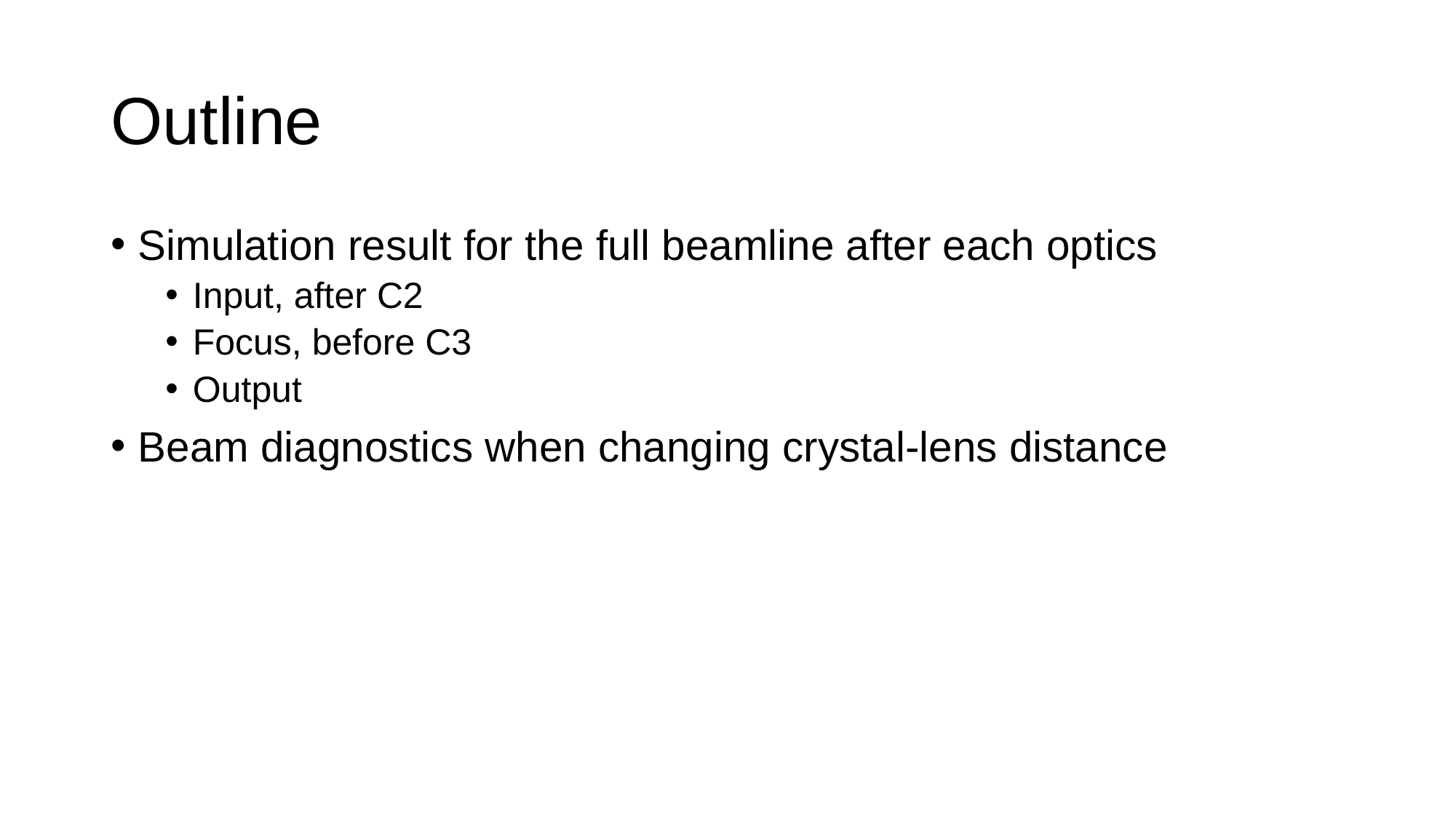

# Outline
Simulation result for the full beamline after each optics
Input, after C2
Focus, before C3
Output
Beam diagnostics when changing crystal-lens distance